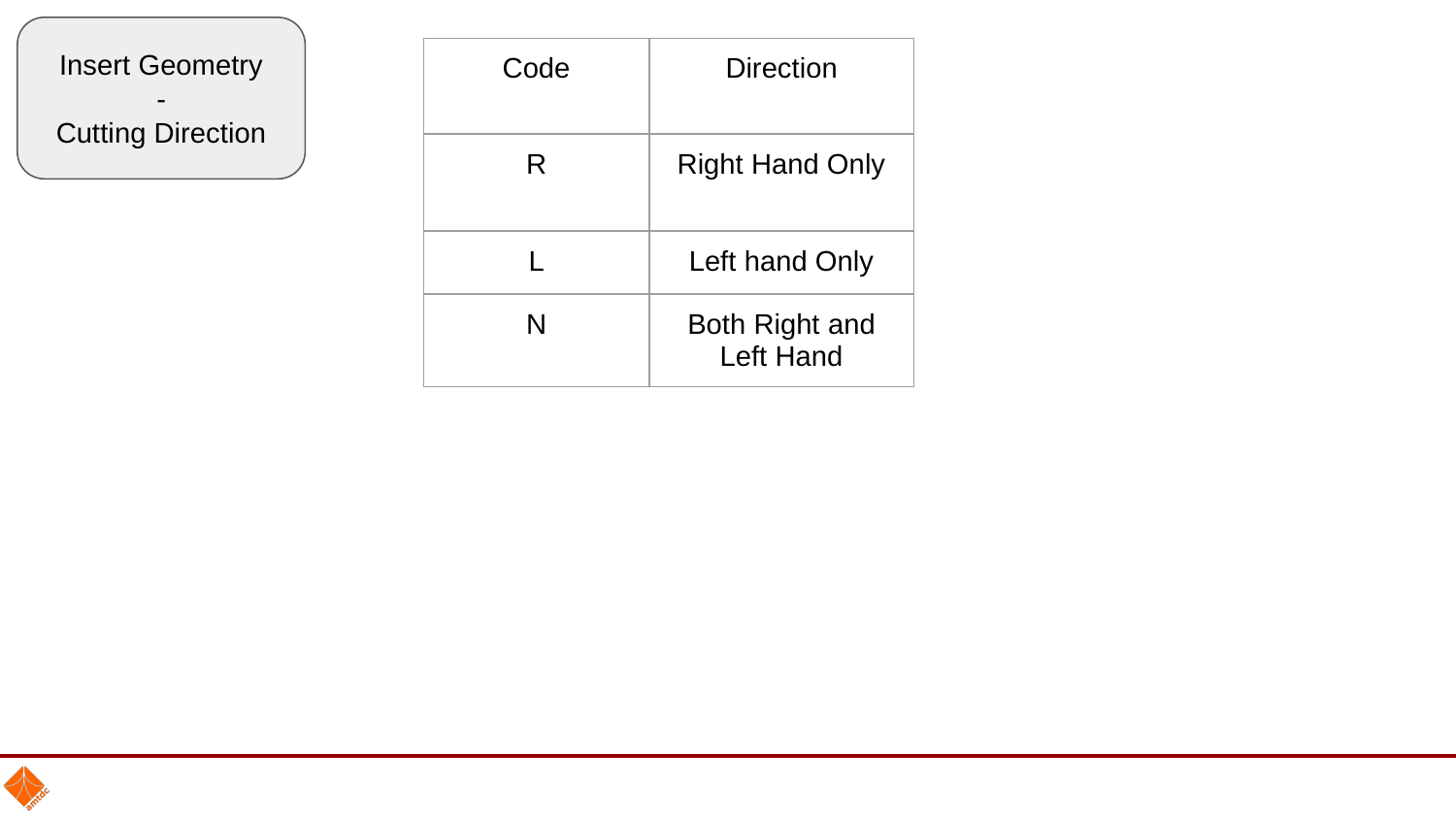

Insert Geometry
-
Cutting Direction
| Code | Direction |
| --- | --- |
| R | Right Hand Only |
| L | Left hand Only |
| N | Both Right and Left Hand |